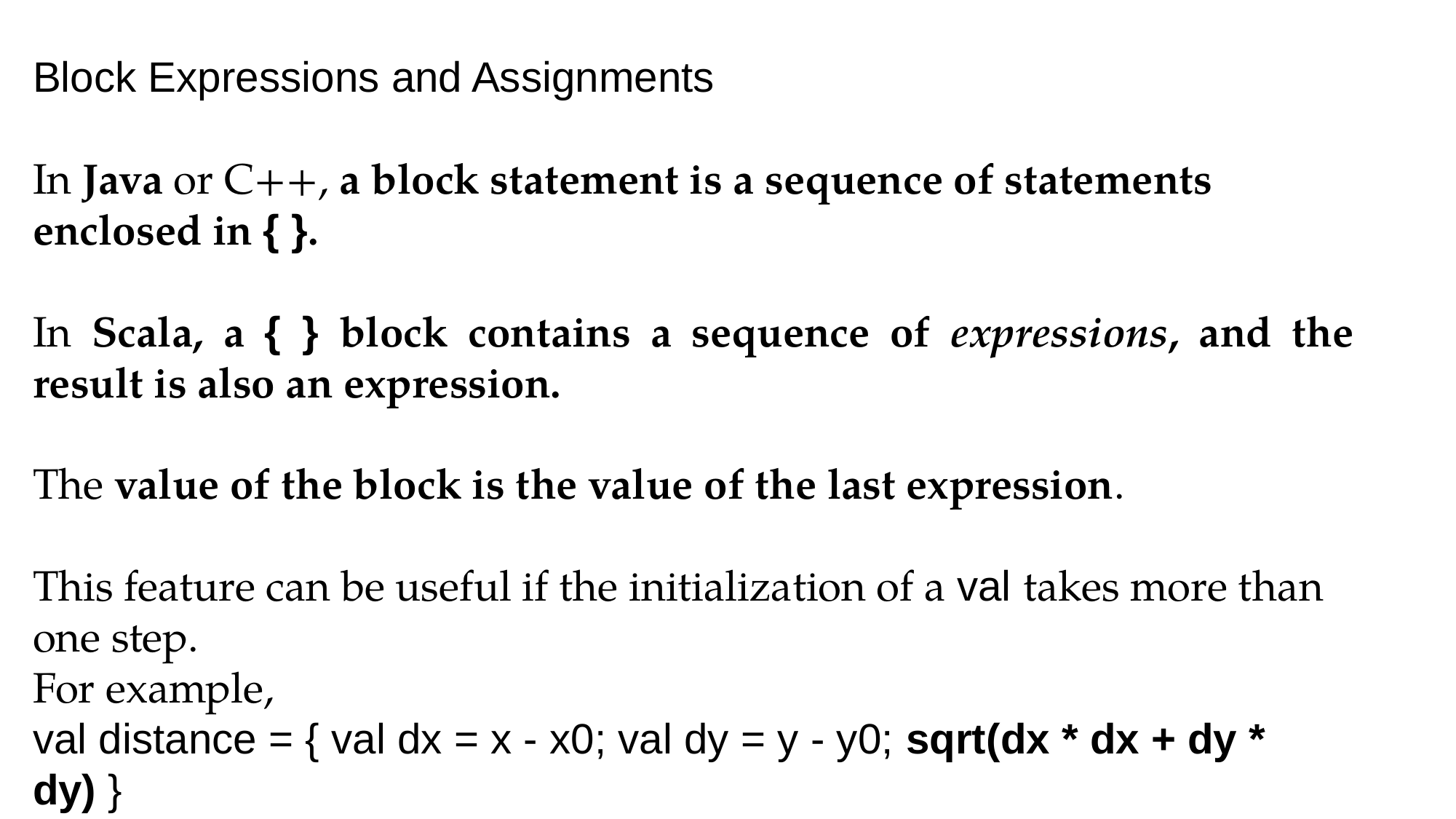

Block Expressions and Assignments

In Java or C++, a block statement is a sequence of statements enclosed in { }.

In Scala, a { } block contains a sequence of expressions, and the result is also an expression.

The value of the block is the value of the last expression.

This feature can be useful if the initialization of a val takes more than one step.
For example,
val distance = { val dx = x - x0; val dy = y - y0; sqrt(dx * dx + dy * dy) }